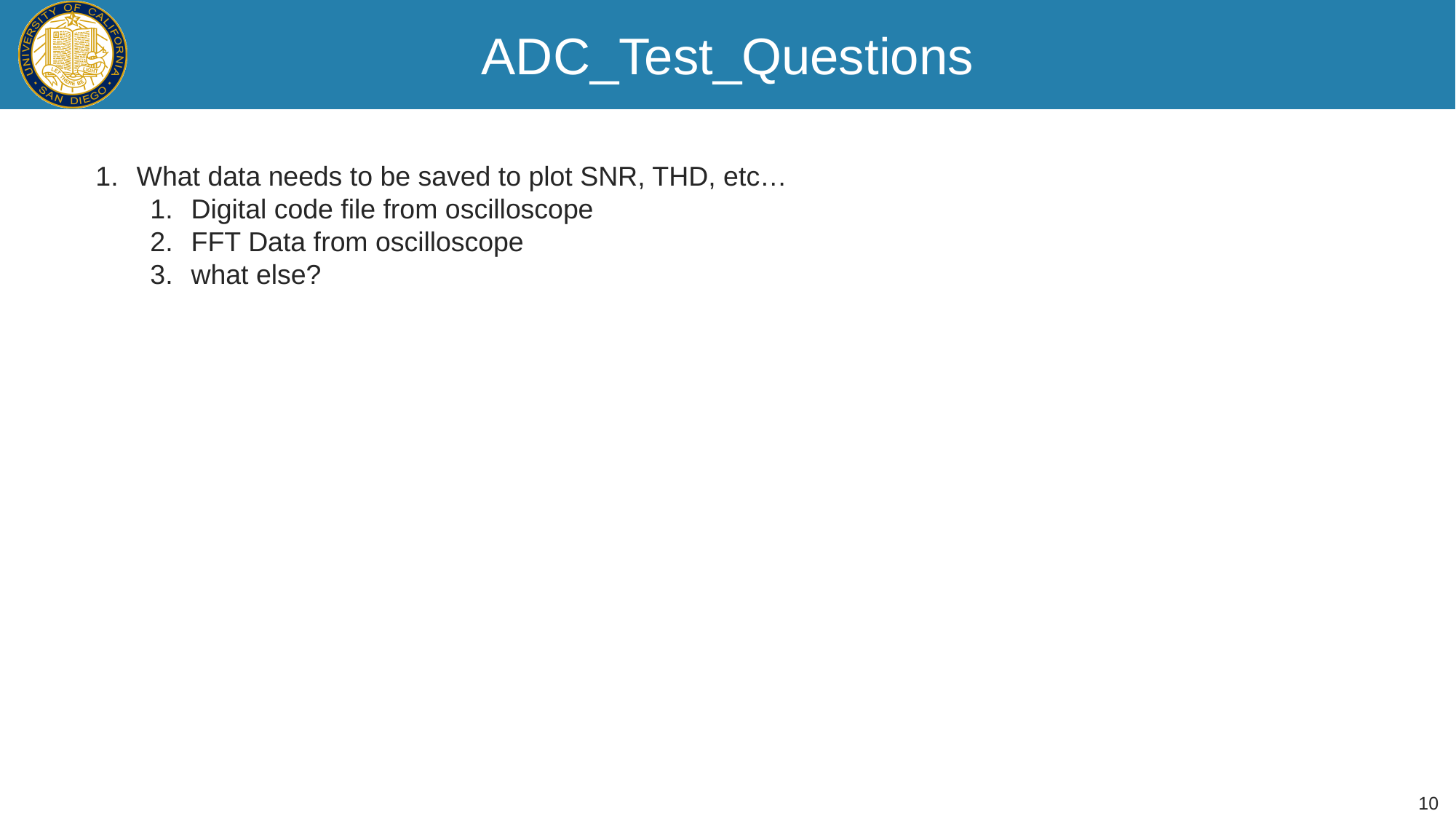

# ADC_Test_Questions
What data needs to be saved to plot SNR, THD, etc…
Digital code file from oscilloscope
FFT Data from oscilloscope
what else?

10